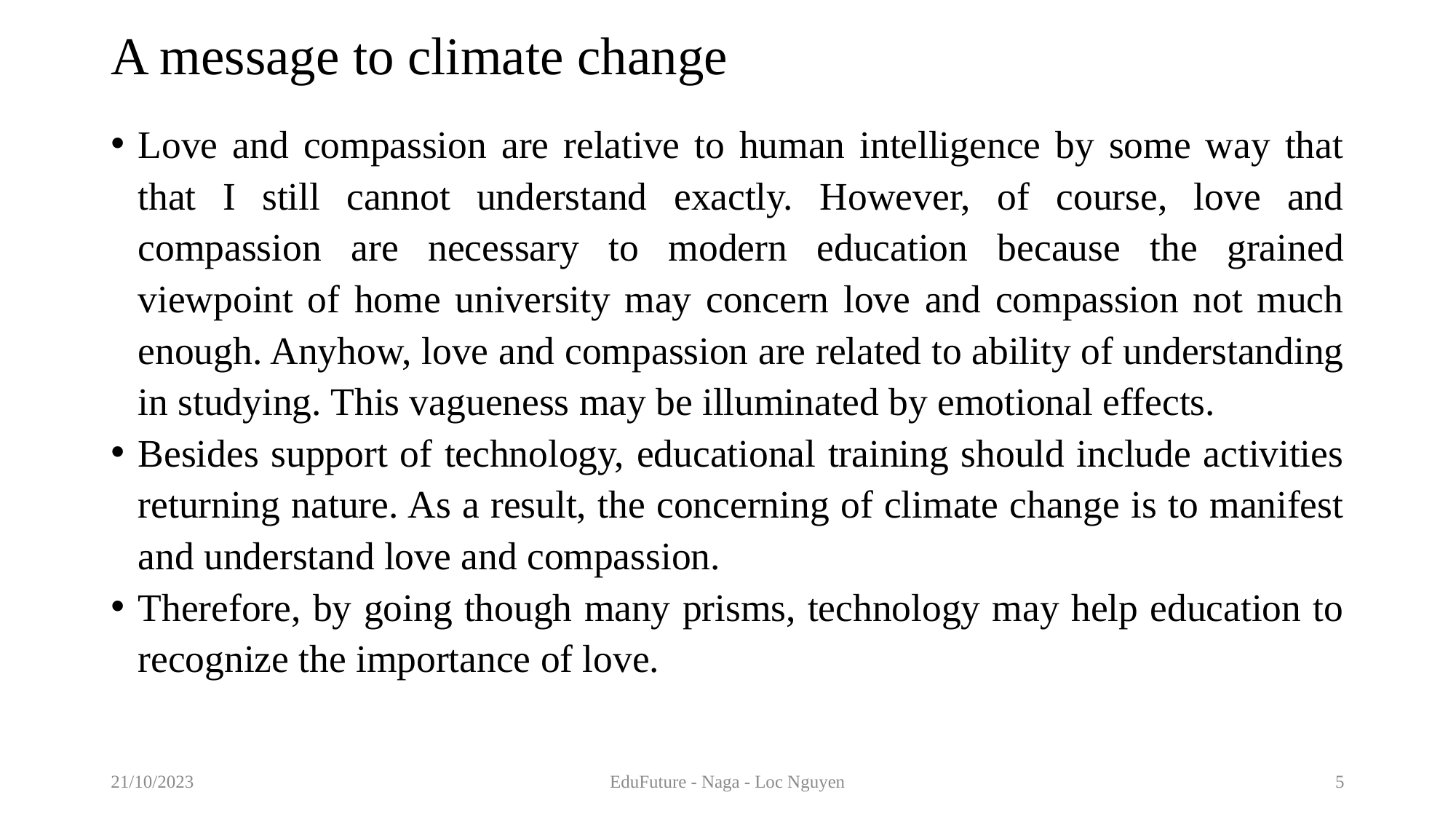

# A message to climate change
Love and compassion are relative to human intelligence by some way that that I still cannot understand exactly. However, of course, love and compassion are necessary to modern education because the grained viewpoint of home university may concern love and compassion not much enough. Anyhow, love and compassion are related to ability of understanding in studying. This vagueness may be illuminated by emotional effects.
Besides support of technology, educational training should include activities returning nature. As a result, the concerning of climate change is to manifest and understand love and compassion.
Therefore, by going though many prisms, technology may help education to recognize the importance of love.

21/10/2023
EduFuture - Naga - Loc Nguyen
5